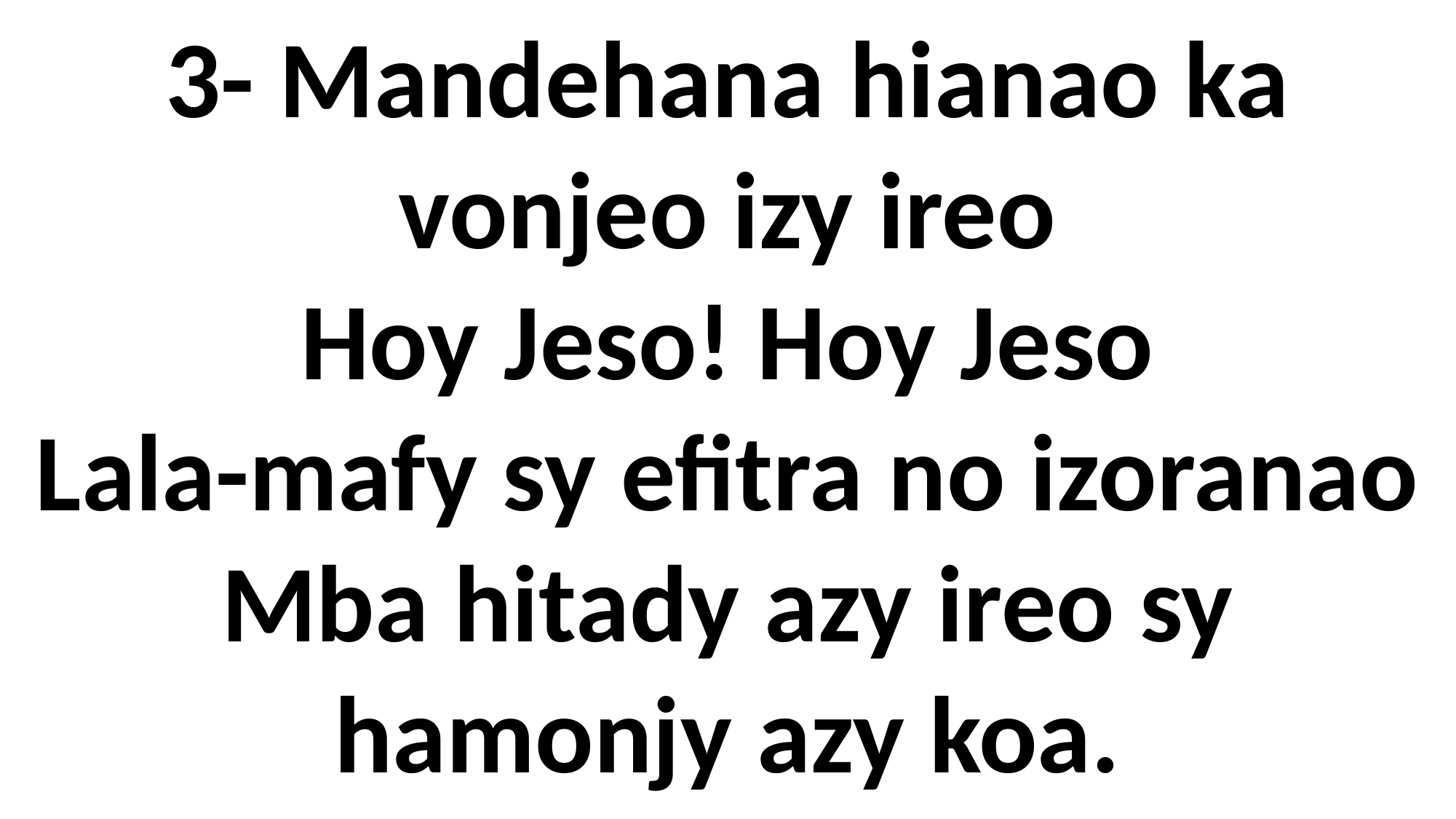

3- Mandehana hianao ka vonjeo izy ireo
Hoy Jeso! Hoy Jeso
Lala-mafy sy efitra no izoranao
Mba hitady azy ireo sy hamonjy azy koa.